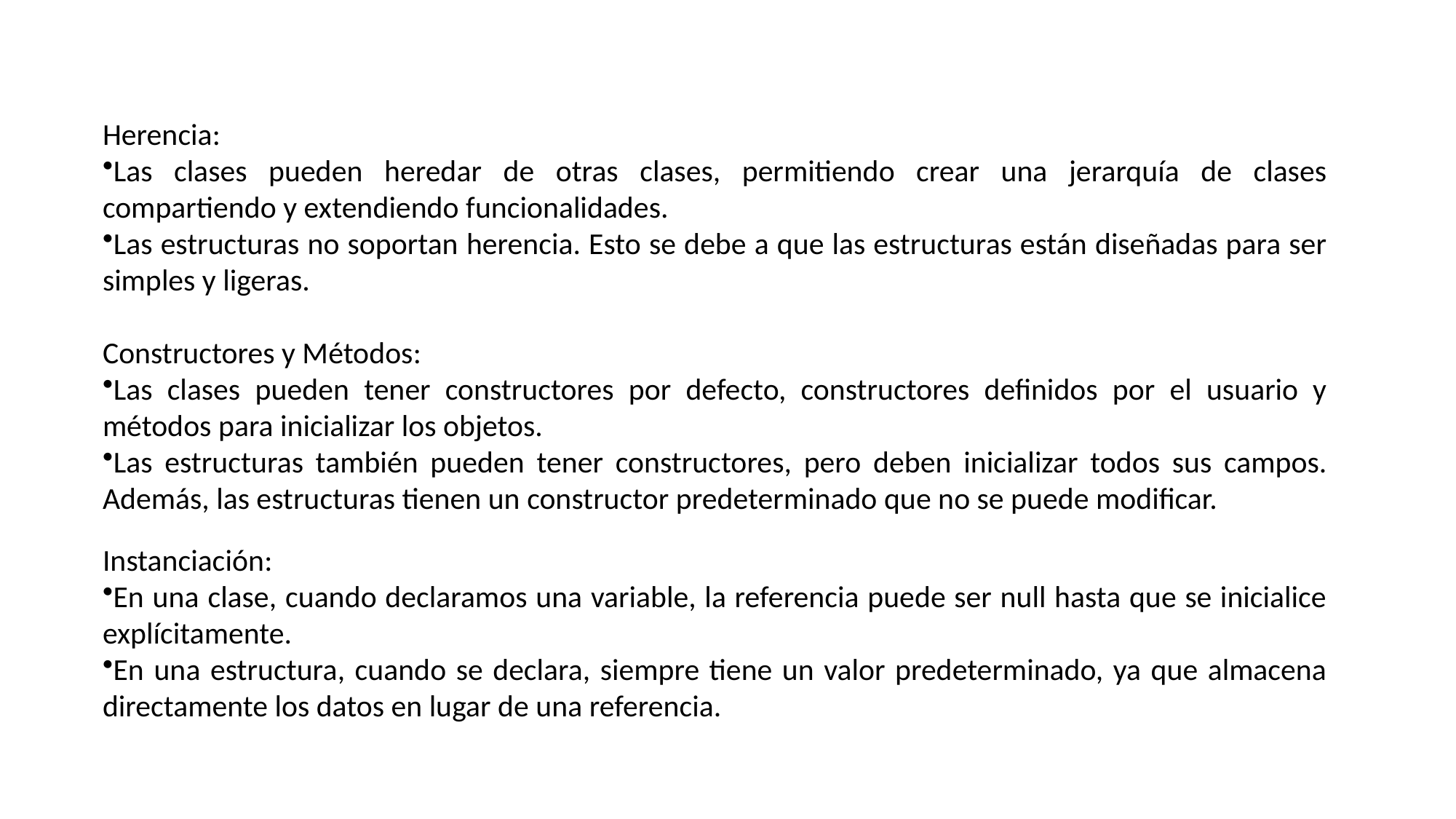

Herencia:
Las clases pueden heredar de otras clases, permitiendo crear una jerarquía de clases compartiendo y extendiendo funcionalidades.
Las estructuras no soportan herencia. Esto se debe a que las estructuras están diseñadas para ser simples y ligeras.

Constructores y Métodos:
Las clases pueden tener constructores por defecto, constructores definidos por el usuario y métodos para inicializar los objetos.
Las estructuras también pueden tener constructores, pero deben inicializar todos sus campos. Además, las estructuras tienen un constructor predeterminado que no se puede modificar.

Instanciación:
En una clase, cuando declaramos una variable, la referencia puede ser null hasta que se inicialice explícitamente.
En una estructura, cuando se declara, siempre tiene un valor predeterminado, ya que almacena directamente los datos en lugar de una referencia.